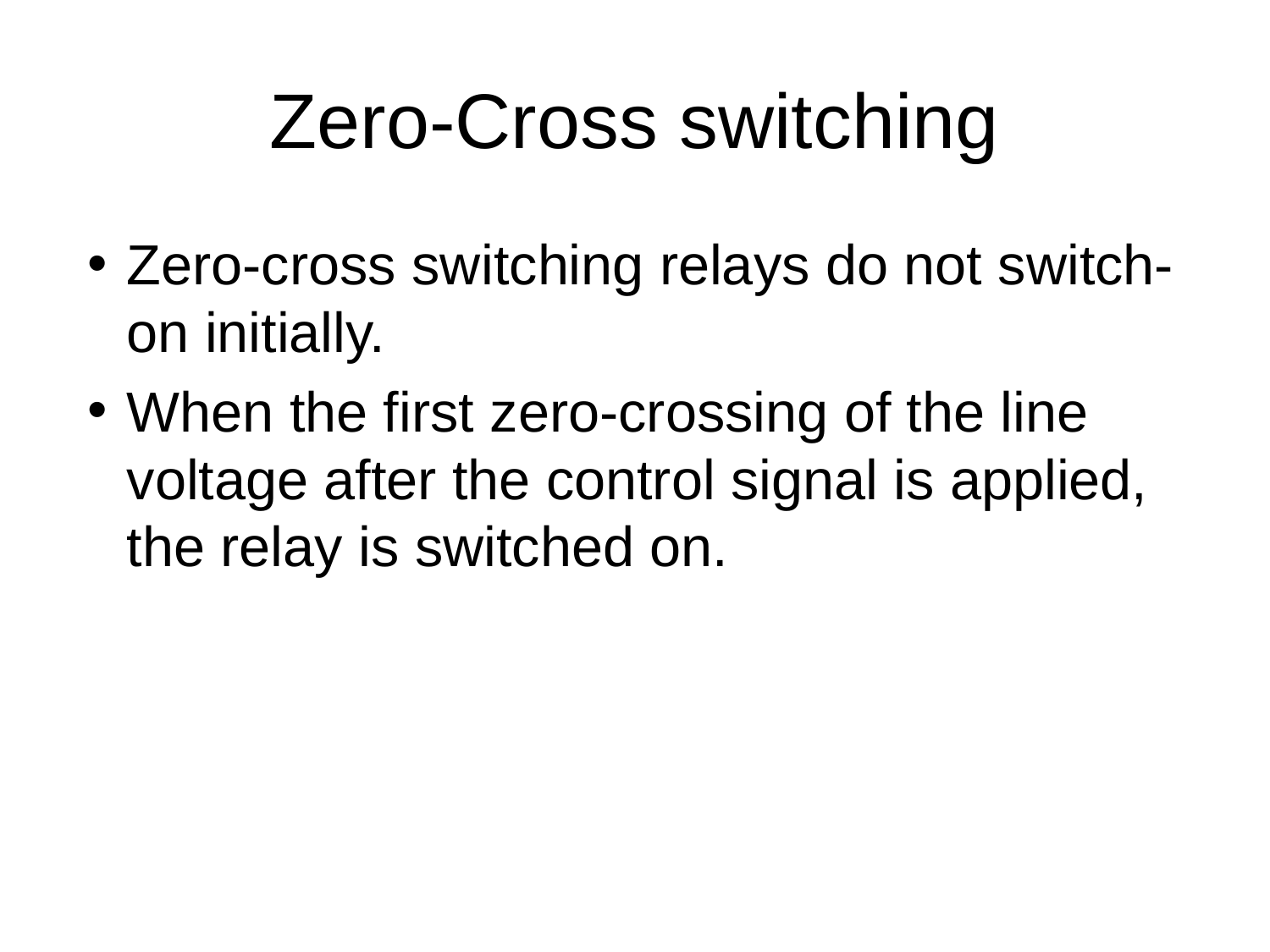

Zero-Cross switching
Zero-cross switching relays do not switch-on initially.
When the first zero-crossing of the line voltage after the control signal is applied, the relay is switched on.